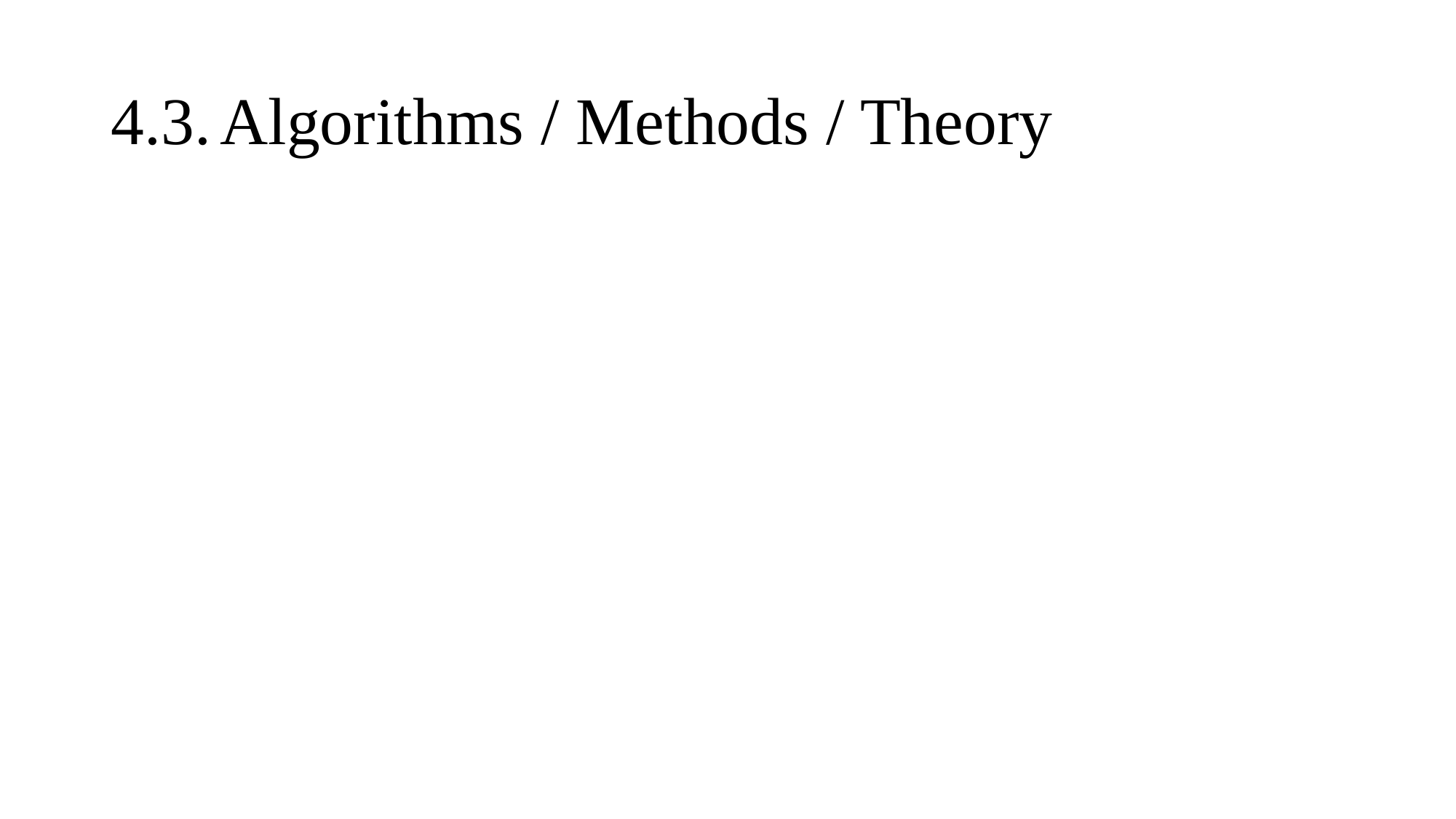

# 4.3.	Algorithms / Methods / Theory